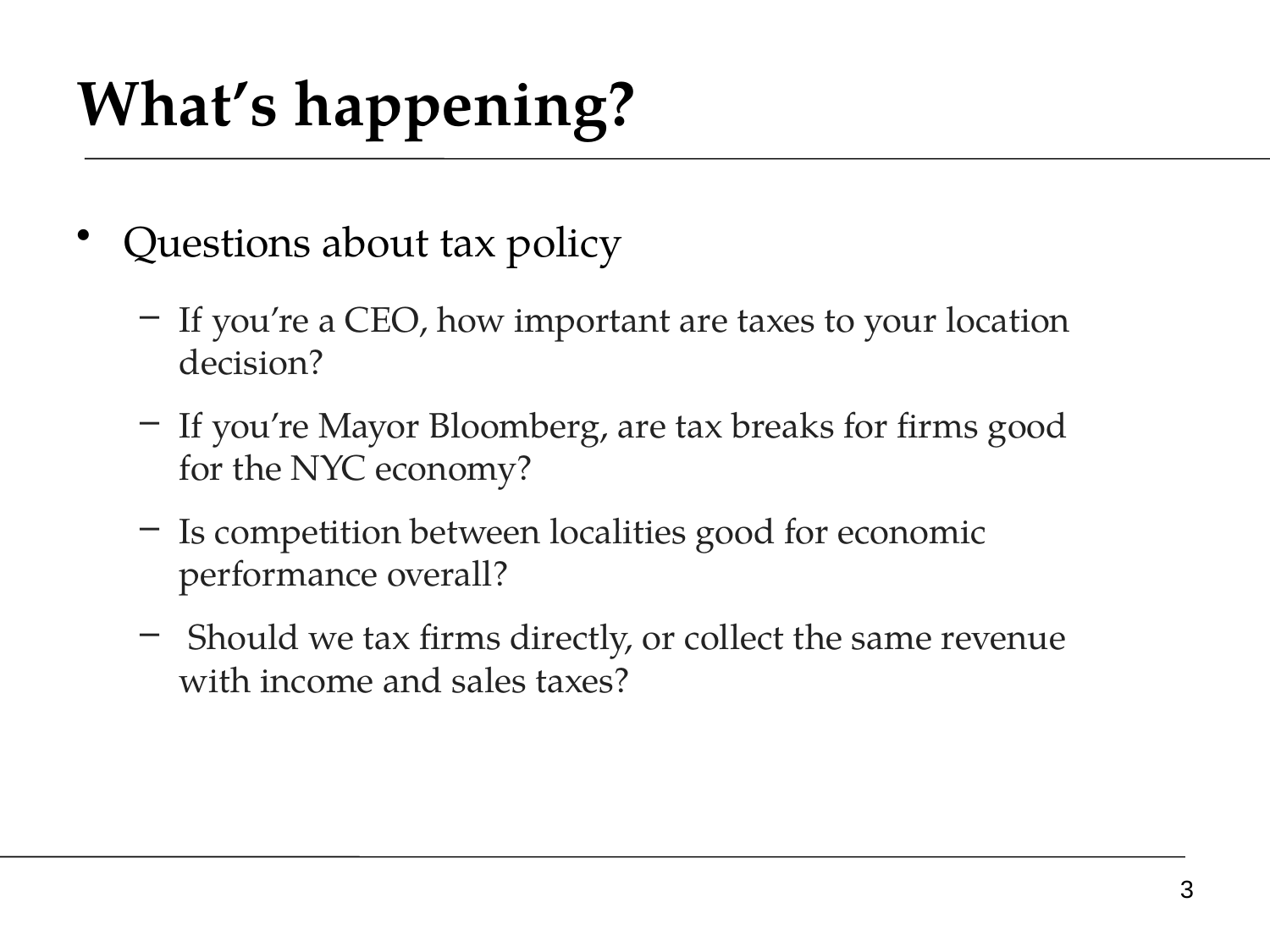

# What’s happening?
Questions about tax policy
If you’re a CEO, how important are taxes to your location decision?
If you’re Mayor Bloomberg, are tax breaks for firms good for the NYC economy?
Is competition between localities good for economic performance overall?
 Should we tax firms directly, or collect the same revenue with income and sales taxes?
3